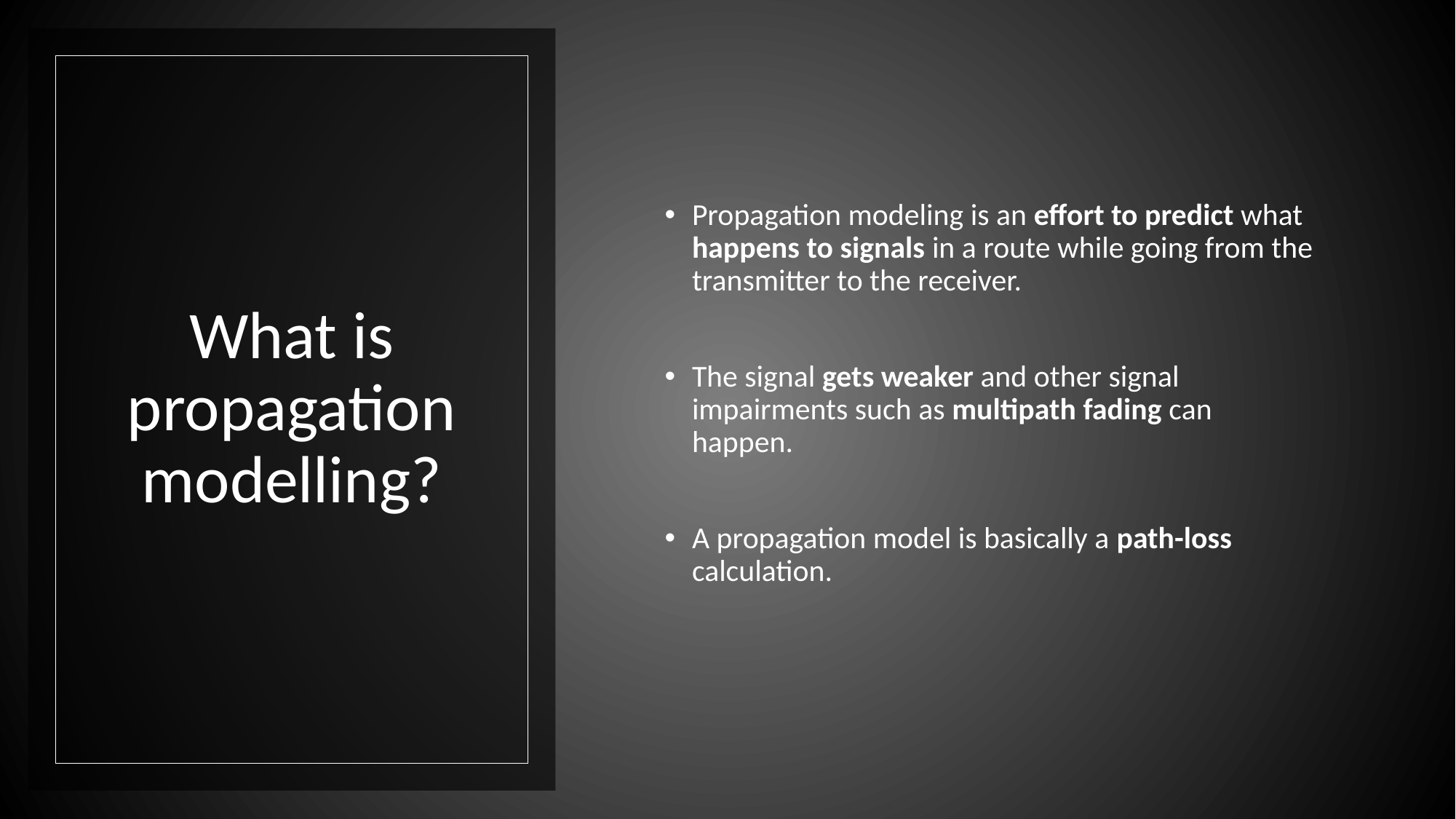

Propagation modeling is an effort to predict what happens to signals in a route while going from the transmitter to the receiver.

The signal gets weaker and other signal impairments such as multipath fading can happen.

A propagation model is basically a path-loss calculation.
# What is propagation modelling?
15